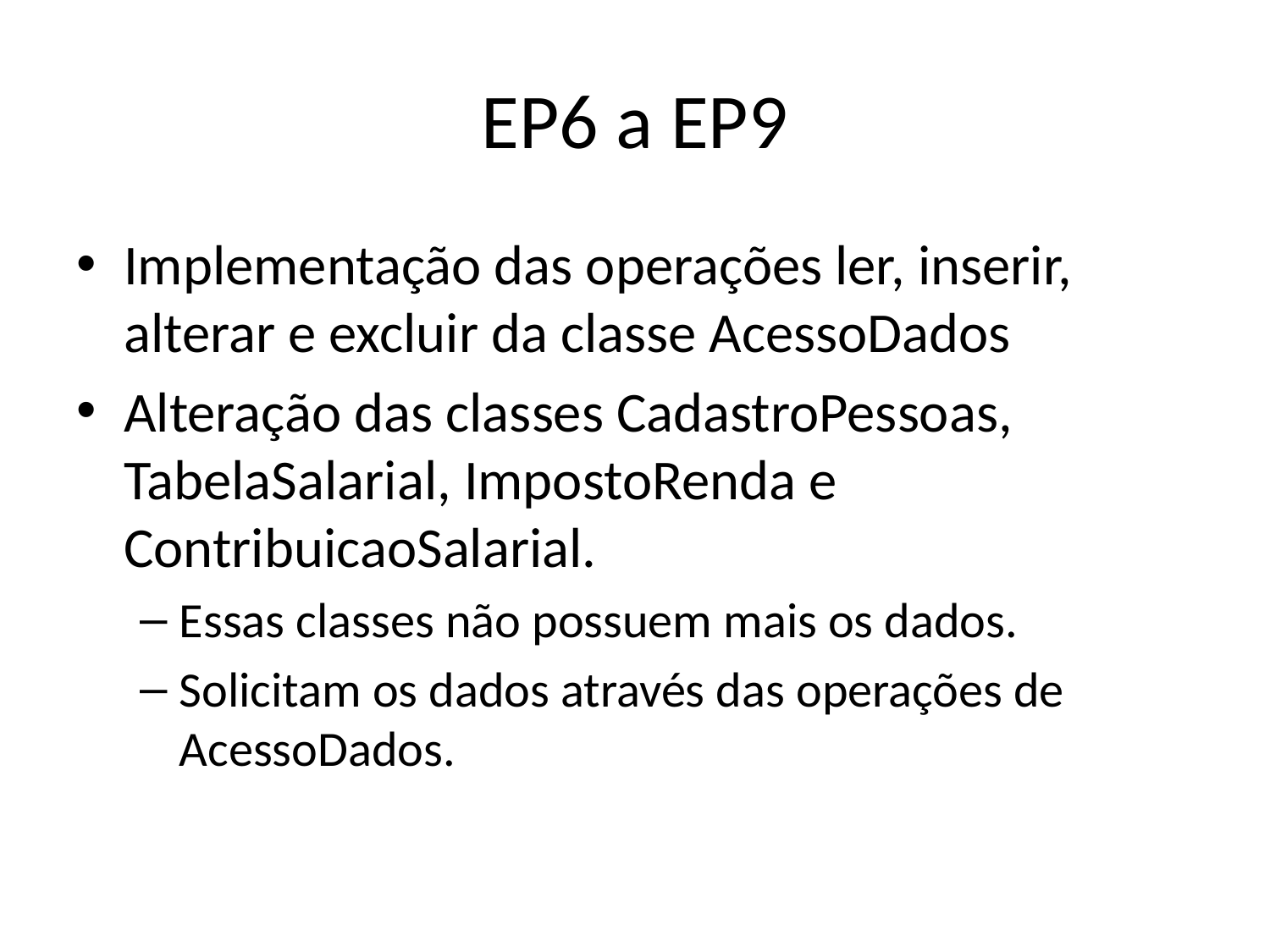

# EP6 a EP9
Implementação das operações ler, inserir, alterar e excluir da classe AcessoDados
Alteração das classes CadastroPessoas, TabelaSalarial, ImpostoRenda e ContribuicaoSalarial.
Essas classes não possuem mais os dados.
Solicitam os dados através das operações de AcessoDados.